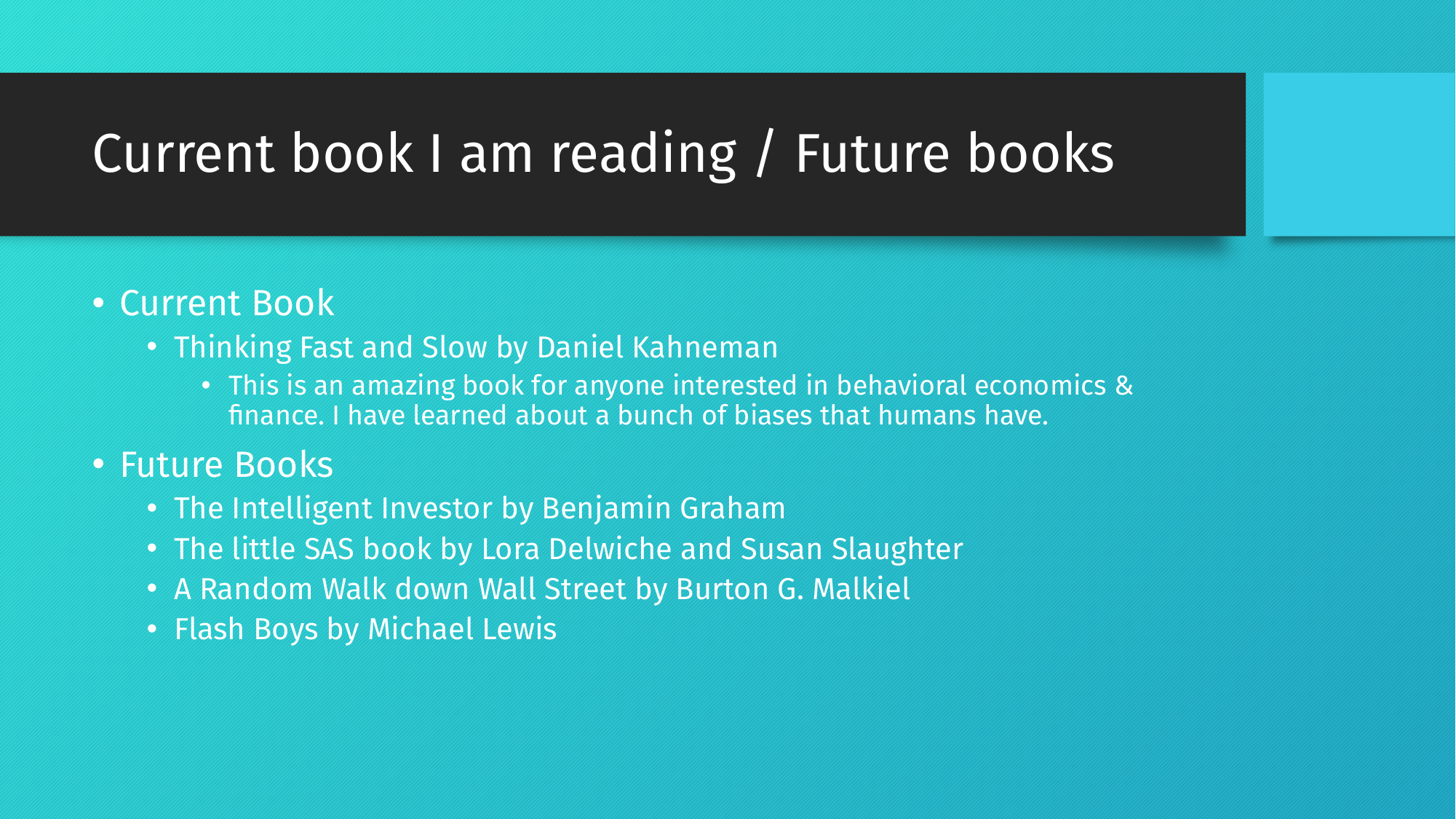

# Current book I am reading / Future books
Current Book
Thinking Fast and Slow by Daniel Kahneman
This is an amazing book for anyone interested in behavioral economics & finance. I have learned about a bunch of biases that humans have.
Future Books
The Intelligent Investor by Benjamin Graham
The little SAS book by Lora Delwiche and Susan Slaughter
A Random Walk down Wall Street by Burton G. Malkiel
Flash Boys by Michael Lewis